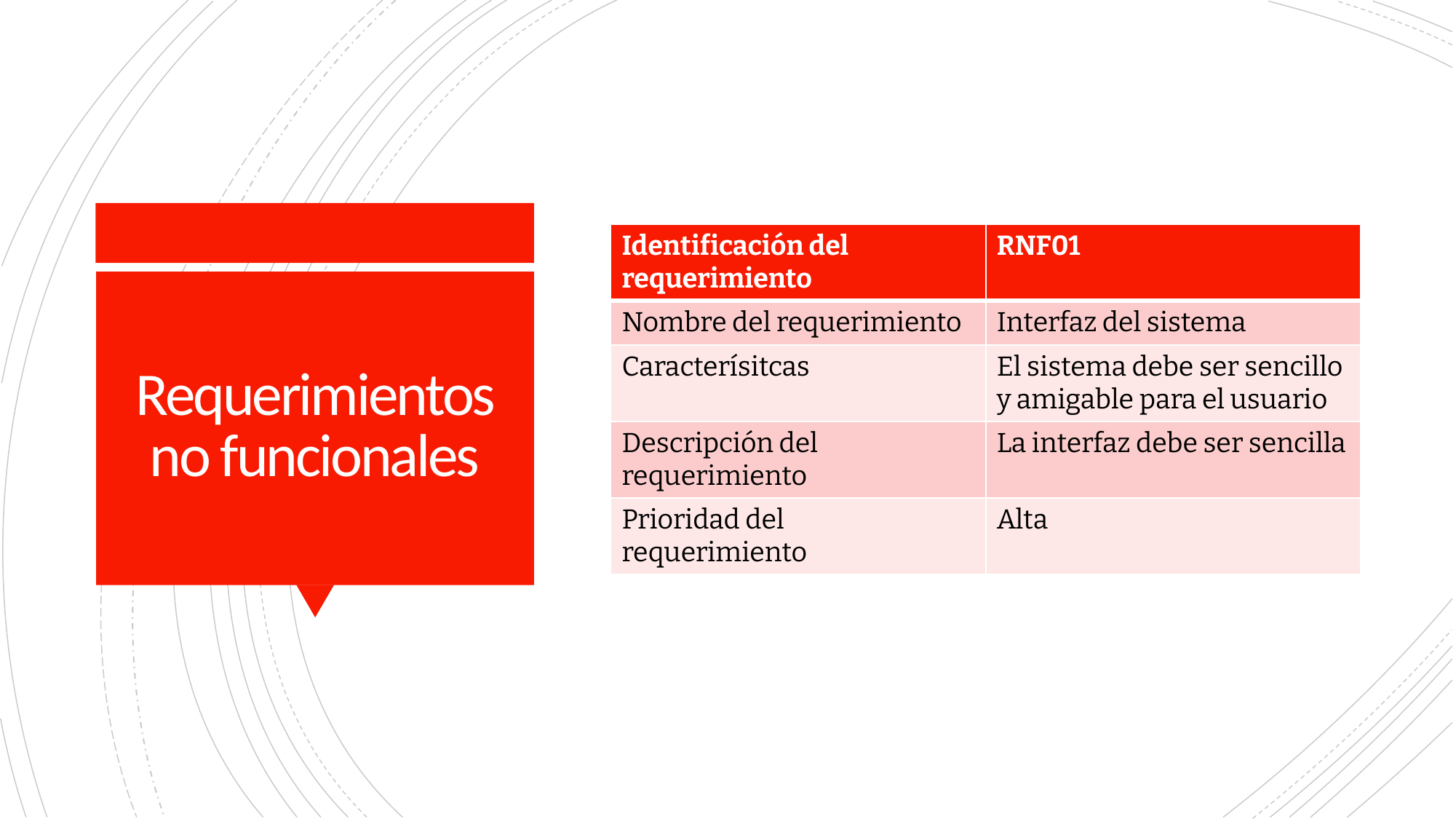

| Identificación del requerimiento | RNF01 |
| --- | --- |
| Nombre del requerimiento | Interfaz del sistema |
| Caracterísitcas | El sistema debe ser sencillo y amigable para el usuario |
| Descripción del requerimiento | La interfaz debe ser sencilla |
| Prioridad del requerimiento | Alta |
# Requerimientos no funcionales